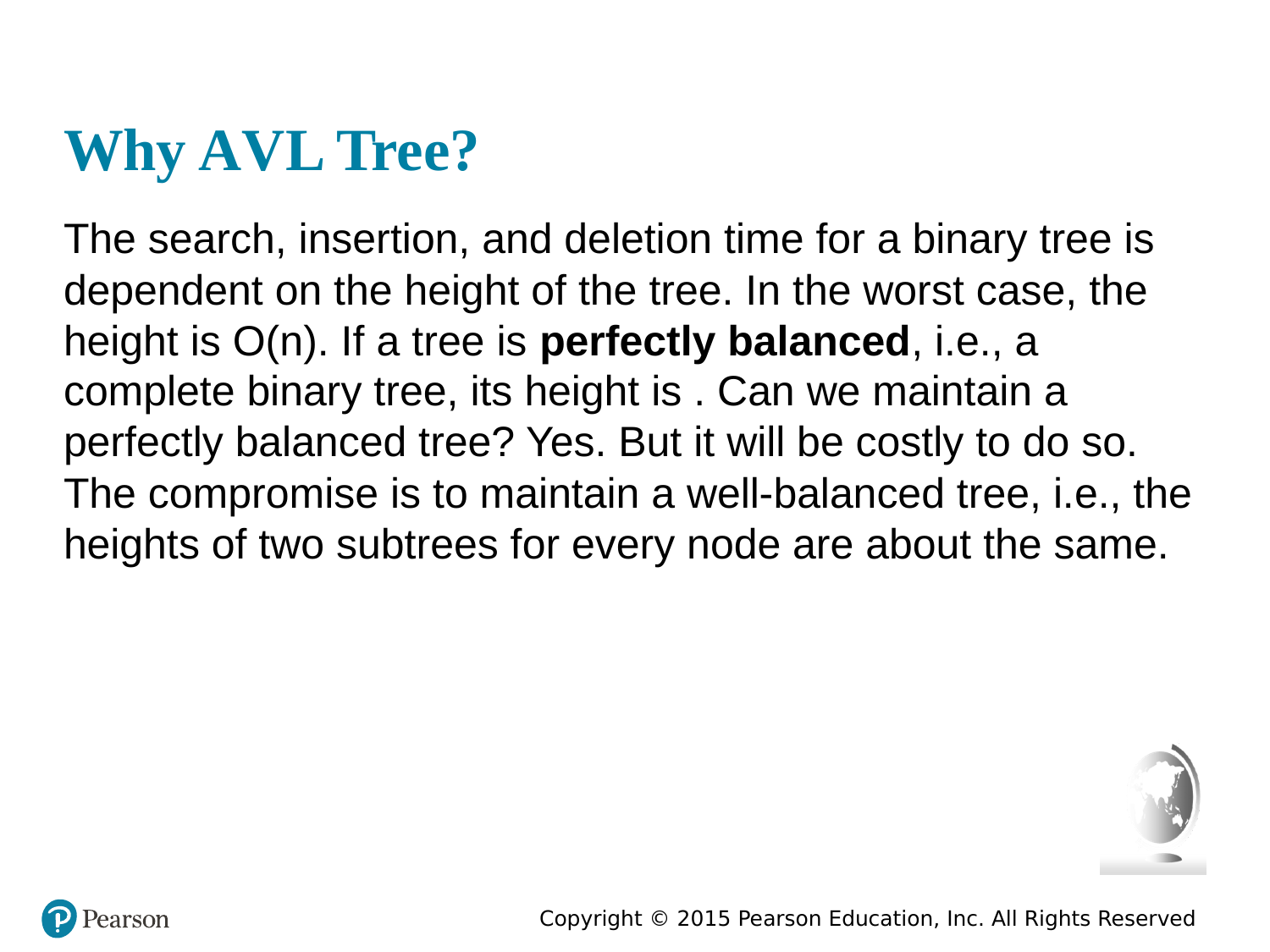

# Why A V L Tree?
The search, insertion, and deletion time for a binary tree is dependent on the height of the tree. In the worst case, the height is O(n). If a tree is perfectly balanced, i.e., a complete binary tree, its height is . Can we maintain a perfectly balanced tree? Yes. But it will be costly to do so. The compromise is to maintain a well-balanced tree, i.e., the heights of two subtrees for every node are about the same.